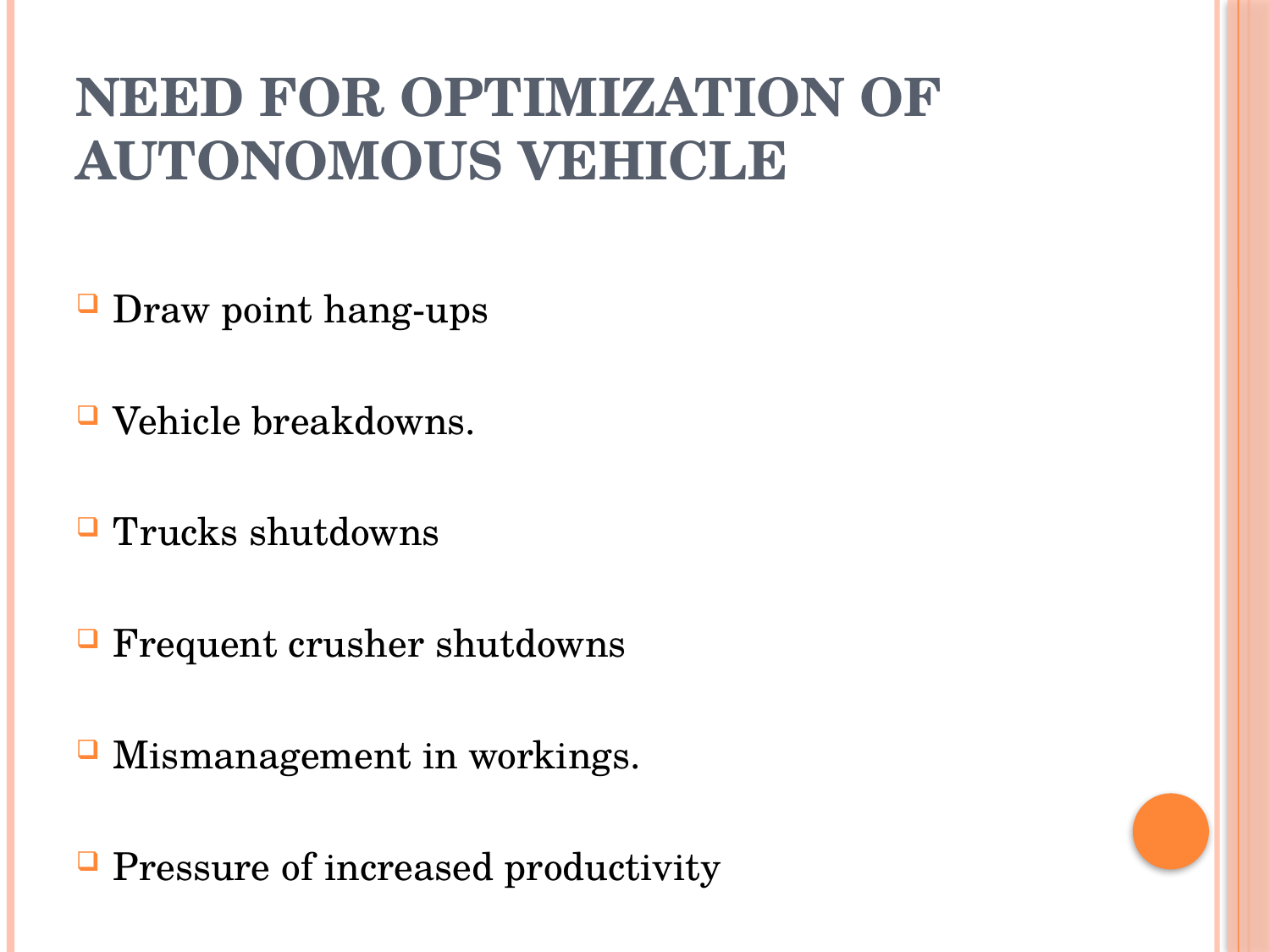

# Need for optimization of autonomous vehicle

Draw point hang-ups

Vehicle breakdowns.

Trucks shutdowns

Frequent crusher shutdowns

Mismanagement in workings.

Pressure of increased productivity